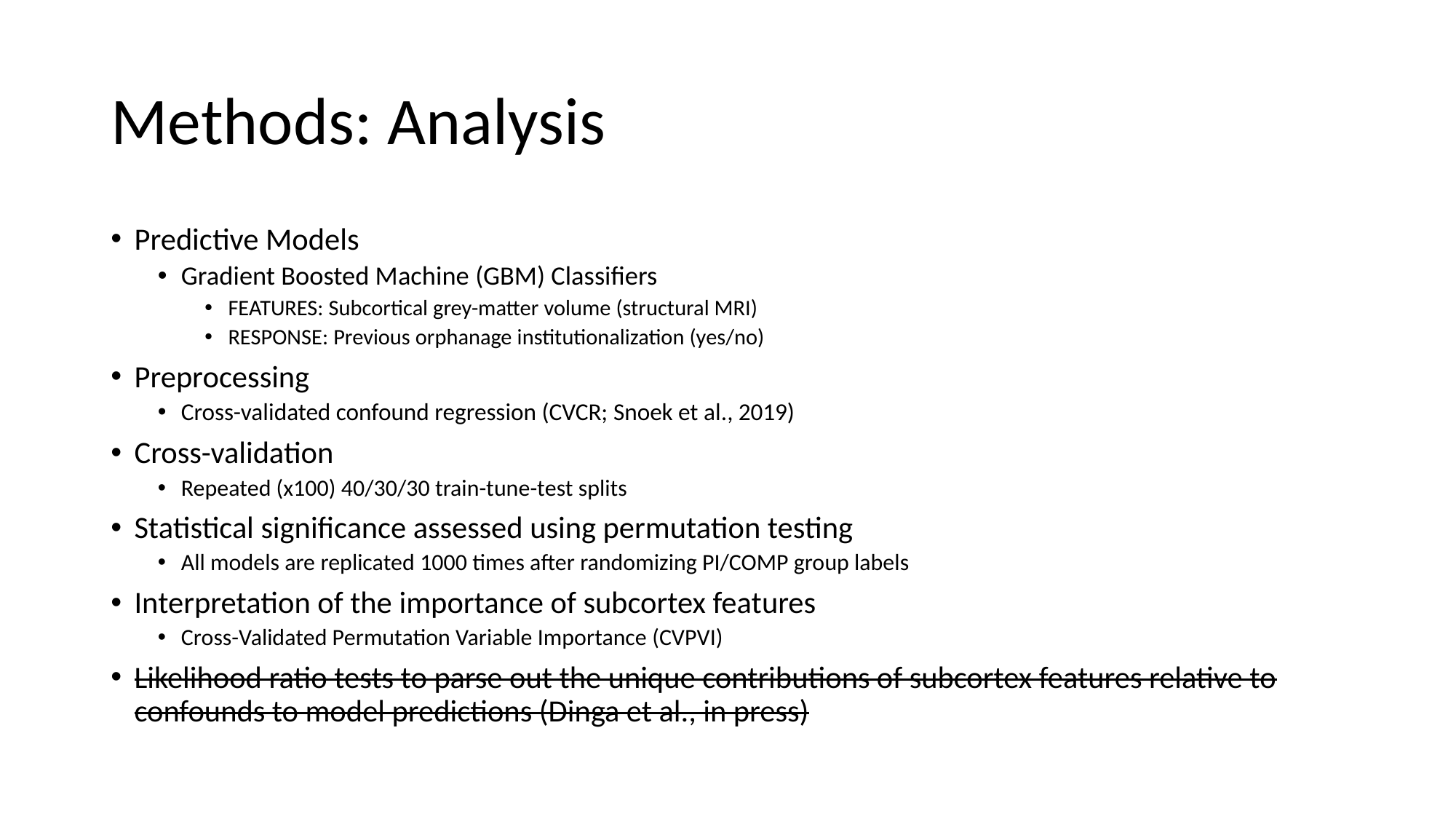

# Methods: Analysis
Predictive Models
Gradient Boosted Machine (GBM) Classifiers
FEATURES: Subcortical grey-matter volume (structural MRI)
RESPONSE: Previous orphanage institutionalization (yes/no)
Preprocessing
Cross-validated confound regression (CVCR; Snoek et al., 2019)
Cross-validation
Repeated (x100) 40/30/30 train-tune-test splits
Statistical significance assessed using permutation testing
All models are replicated 1000 times after randomizing PI/COMP group labels
Interpretation of the importance of subcortex features
Cross-Validated Permutation Variable Importance (CVPVI)
Likelihood ratio tests to parse out the unique contributions of subcortex features relative to confounds to model predictions (Dinga et al., in press)